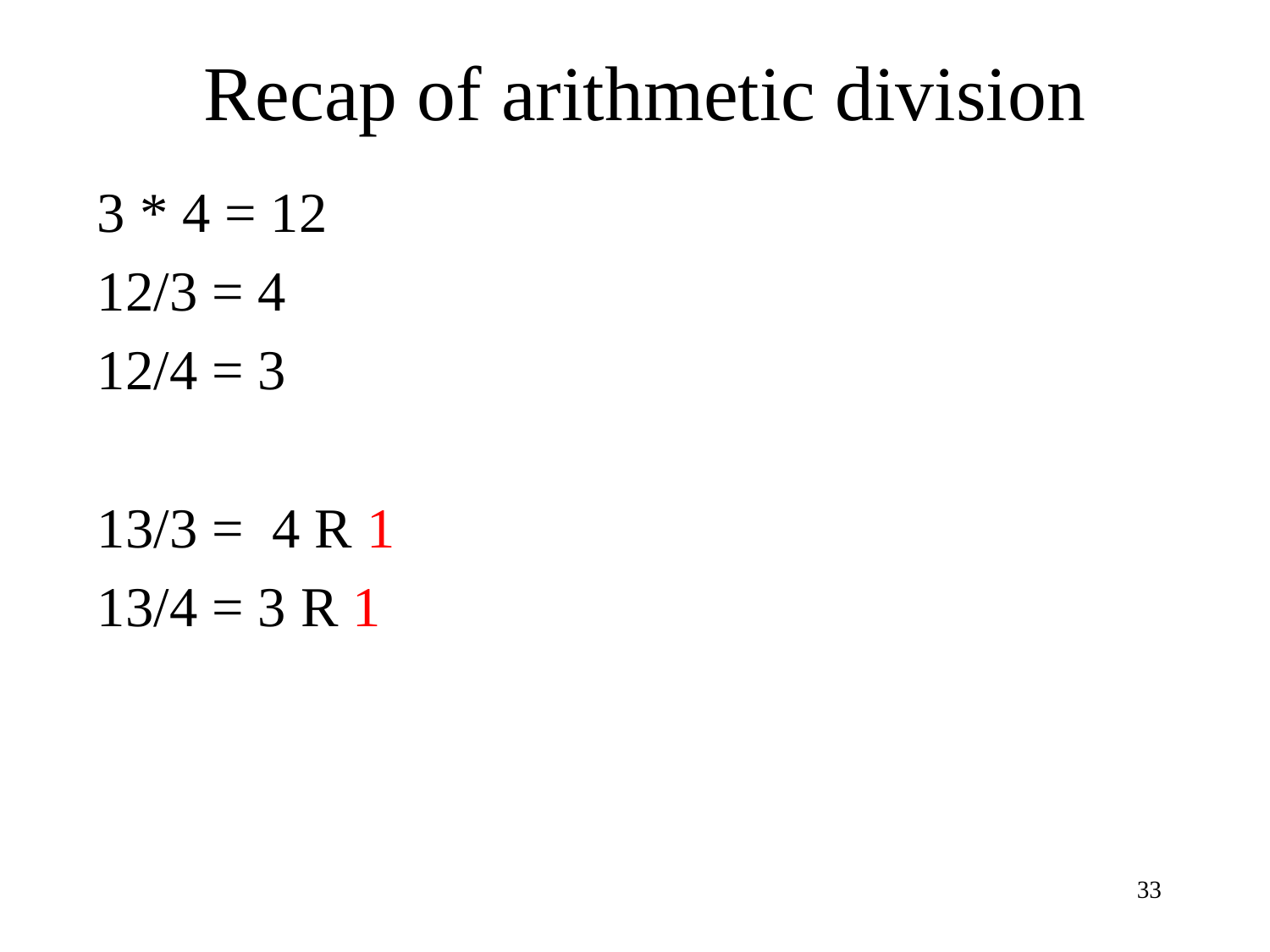

# Recap of arithmetic division
3 * 4 = 12
12/3 = 4
12/4 = 3

13/3 =  4 R 1
13/4 = 3 R 1
33